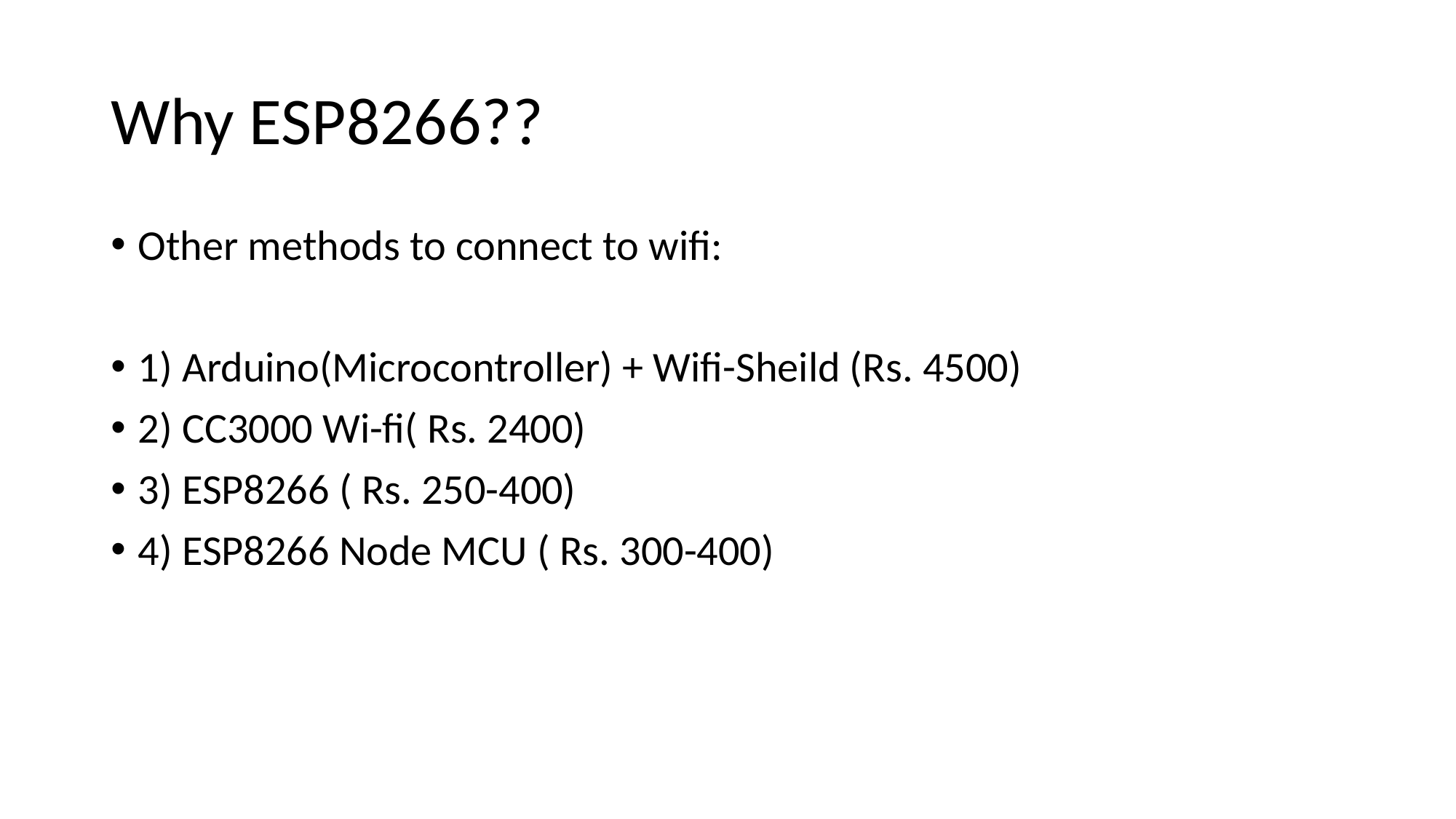

# Why ESP8266??
Other methods to connect to wifi:

1) Arduino(Microcontroller) + Wifi-Sheild (Rs. 4500)
2) CC3000 Wi-fi( Rs. 2400)
3) ESP8266 ( Rs. 250-400)
4) ESP8266 Node MCU ( Rs. 300-400)